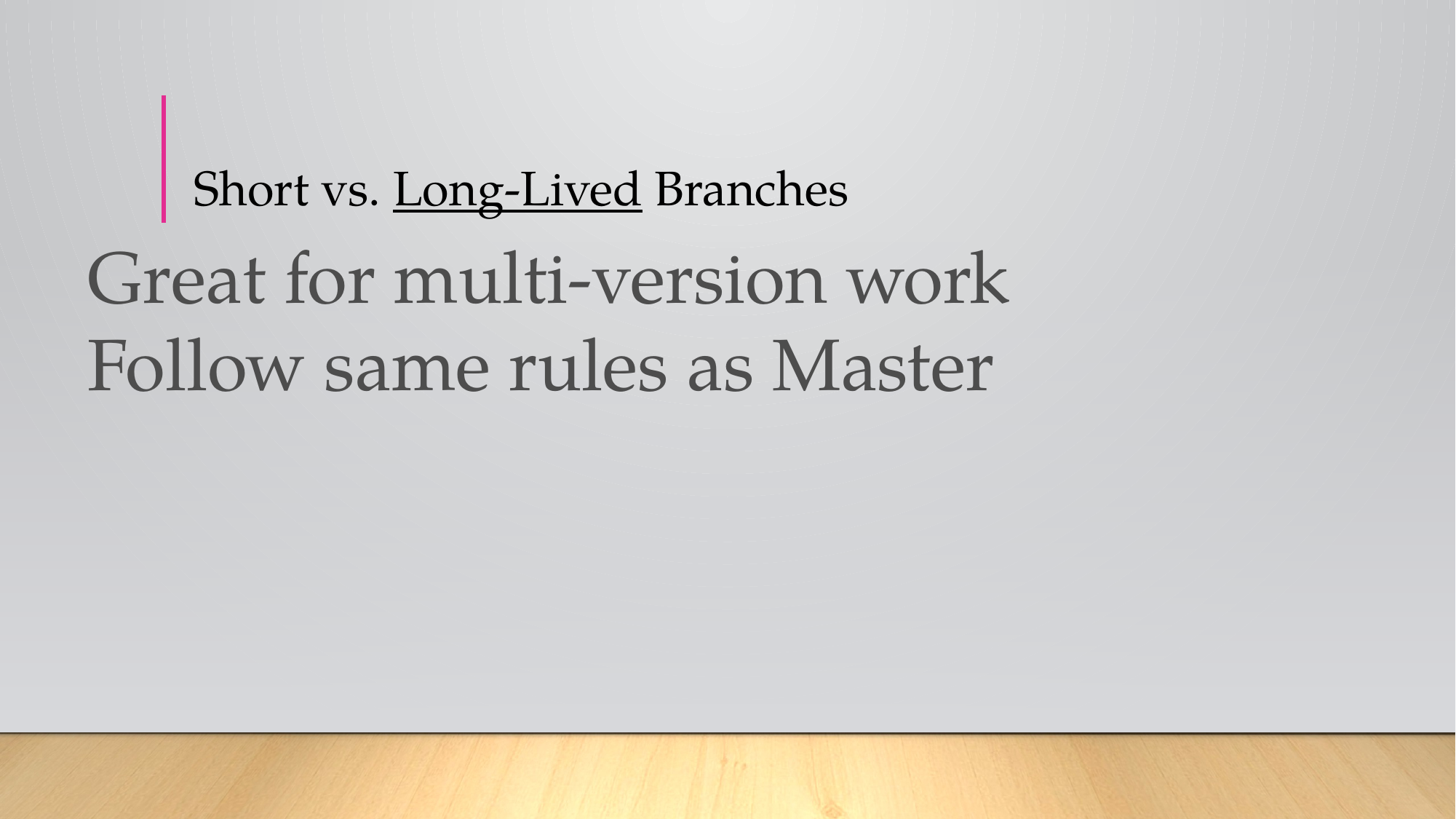

# Short vs. Long-Lived Branches
Great for multi-version work
Follow same rules as Master